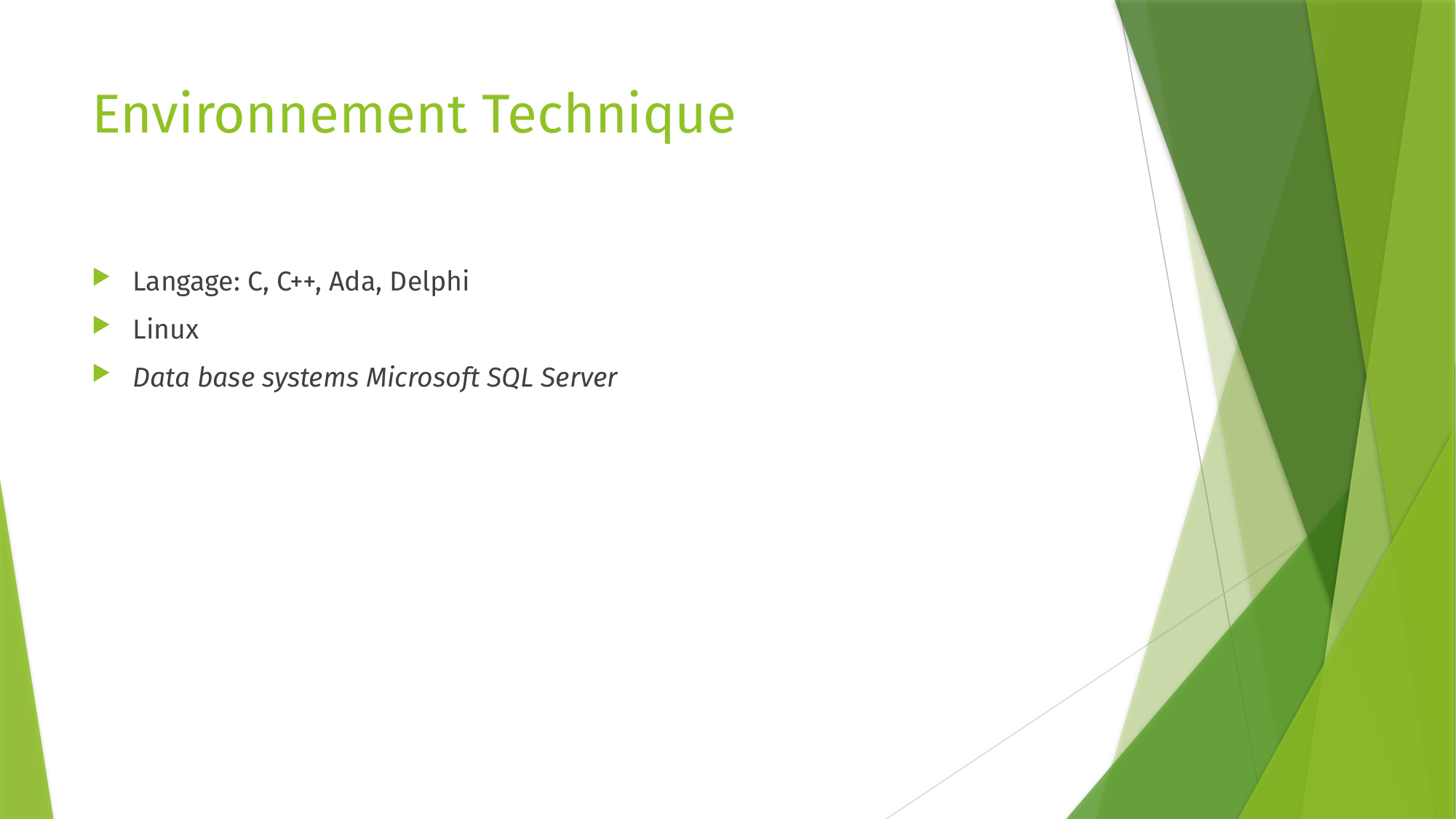

# Environnement Technique
Langage: C, C++, Ada, Delphi
Linux
Data base systems Microsoft SQL Server